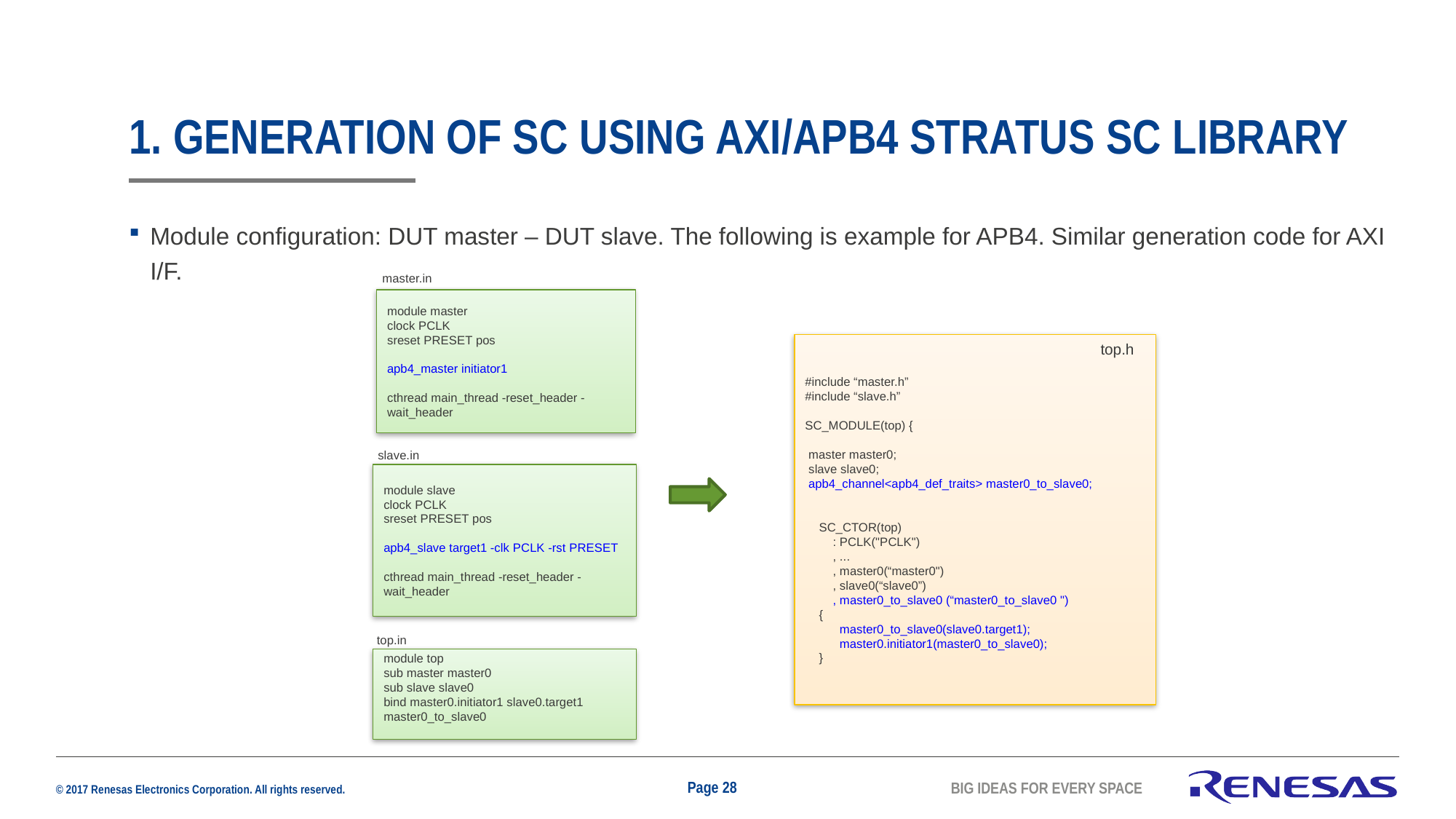

1. Generation of SC using AXI/APB4 Stratus SC library
Module configuration: DUT master – DUT slave. The following is example for APB4. Similar generation code for AXI I/F.
master.in
module master
clock PCLK
sreset PRESET pos

apb4_master initiator1

cthread main_thread -reset_header -wait_header
#include “master.h”
#include “slave.h”

SC_MODULE(top) {

 master master0;
 slave slave0;
 apb4_channel<apb4_def_traits> master0_to_slave0;

    SC_CTOR(top)
        : PCLK("PCLK")
        , ...
        , master0(“master0")
        , slave0(“slave0”)
        , master0_to_slave0 (“master0_to_slave0 ")
    {
          master0_to_slave0(slave0.target1);
          master0.initiator1(master0_to_slave0);
    }
top.h
slave.in
module slave
clock PCLK
sreset PRESET pos

apb4_slave target1 -clk PCLK -rst PRESET

cthread main_thread -reset_header -wait_header

top.in
module top
sub master master0
sub slave slave0
bind master0.initiator1 slave0.target1 master0_to_slave0

Page 28